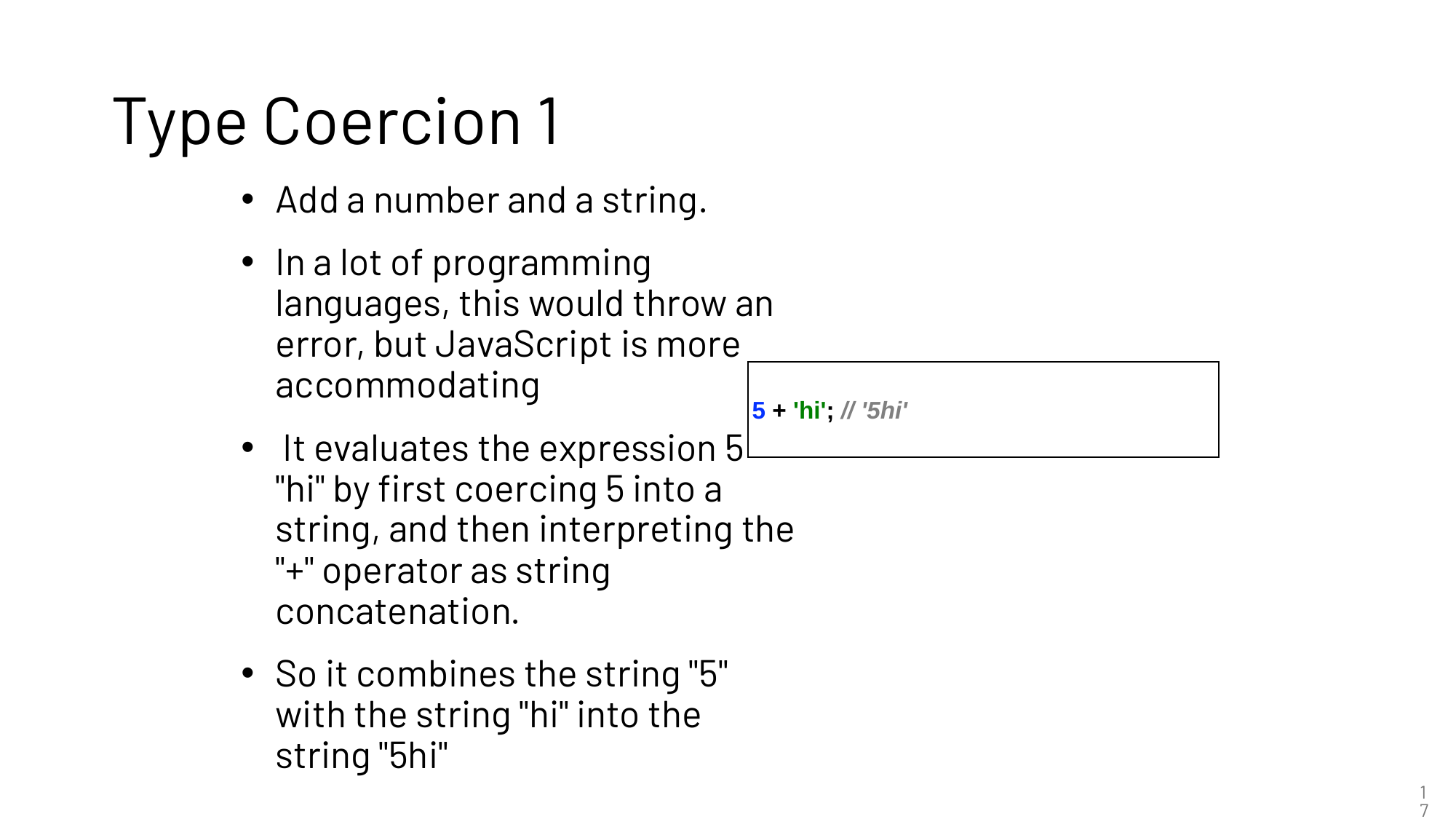

# Type Coercion 1
Add a number and a string.
In a lot of programming languages, this would throw an error, but JavaScript is more accommodating
 It evaluates the expression 5 + "hi" by first coercing 5 into a string, and then interpreting the "+" operator as string concatenation.
So it combines the string "5" with the string "hi" into the string "5hi"
5 + 'hi'; // '5hi'
17